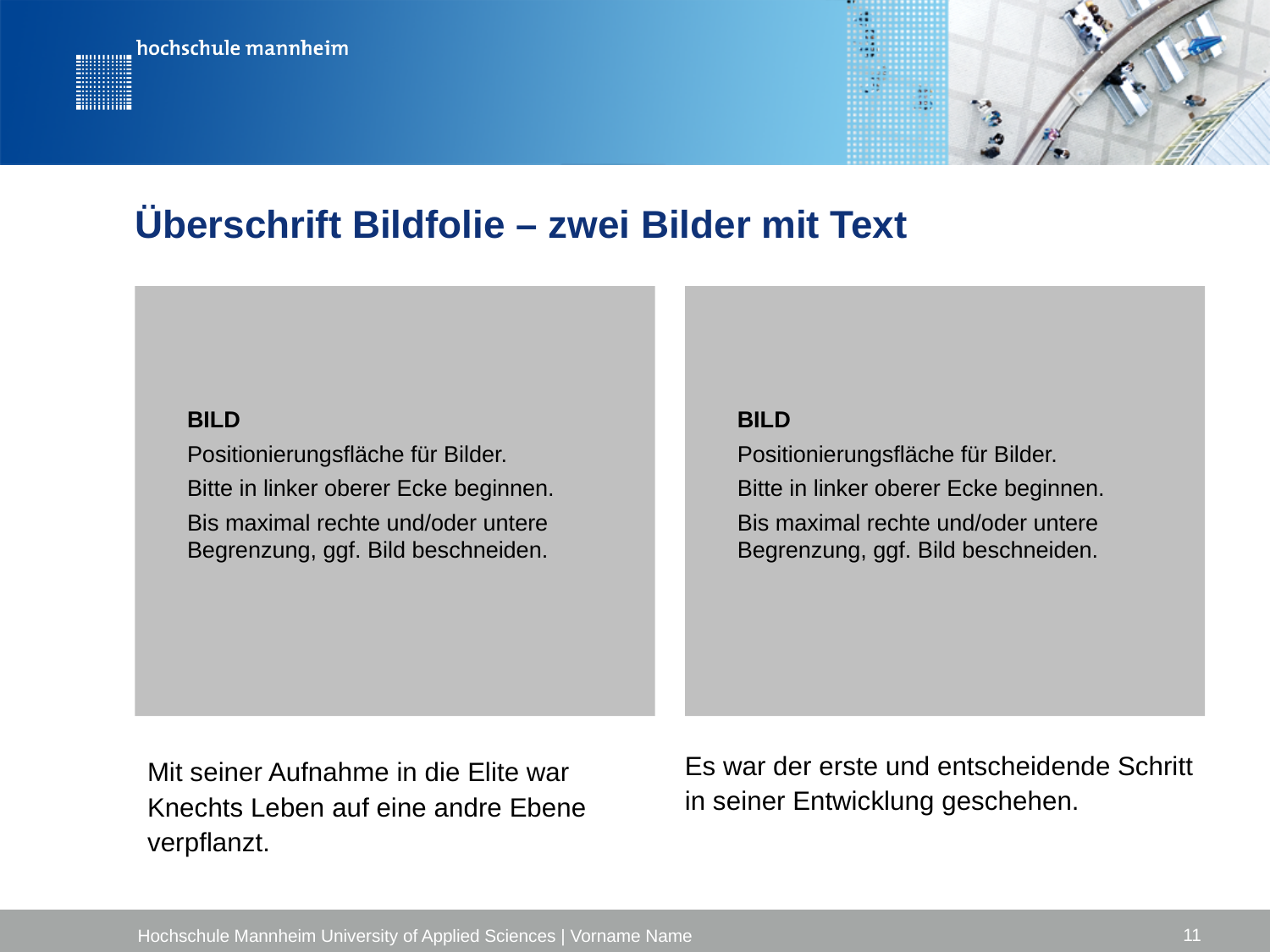

# Überschrift Bildfolie – zwei Bilder mit Text
BILD
Positionierungsfläche für Bilder.
Bitte in linker oberer Ecke beginnen.
Bis maximal rechte und/oder untere Begrenzung, ggf. Bild beschneiden.

BILD
Positionierungsfläche für Bilder.
Bitte in linker oberer Ecke beginnen.
Bis maximal rechte und/oder untere Begrenzung, ggf. Bild beschneiden.

Mit seiner Aufnahme in die Elite war Knechts Leben auf eine andre Ebene verpflanzt.
Es war der erste und entscheidende Schritt in seiner Entwicklung geschehen.
11
Hochschule Mannheim University of Applied Sciences | Vorname Name